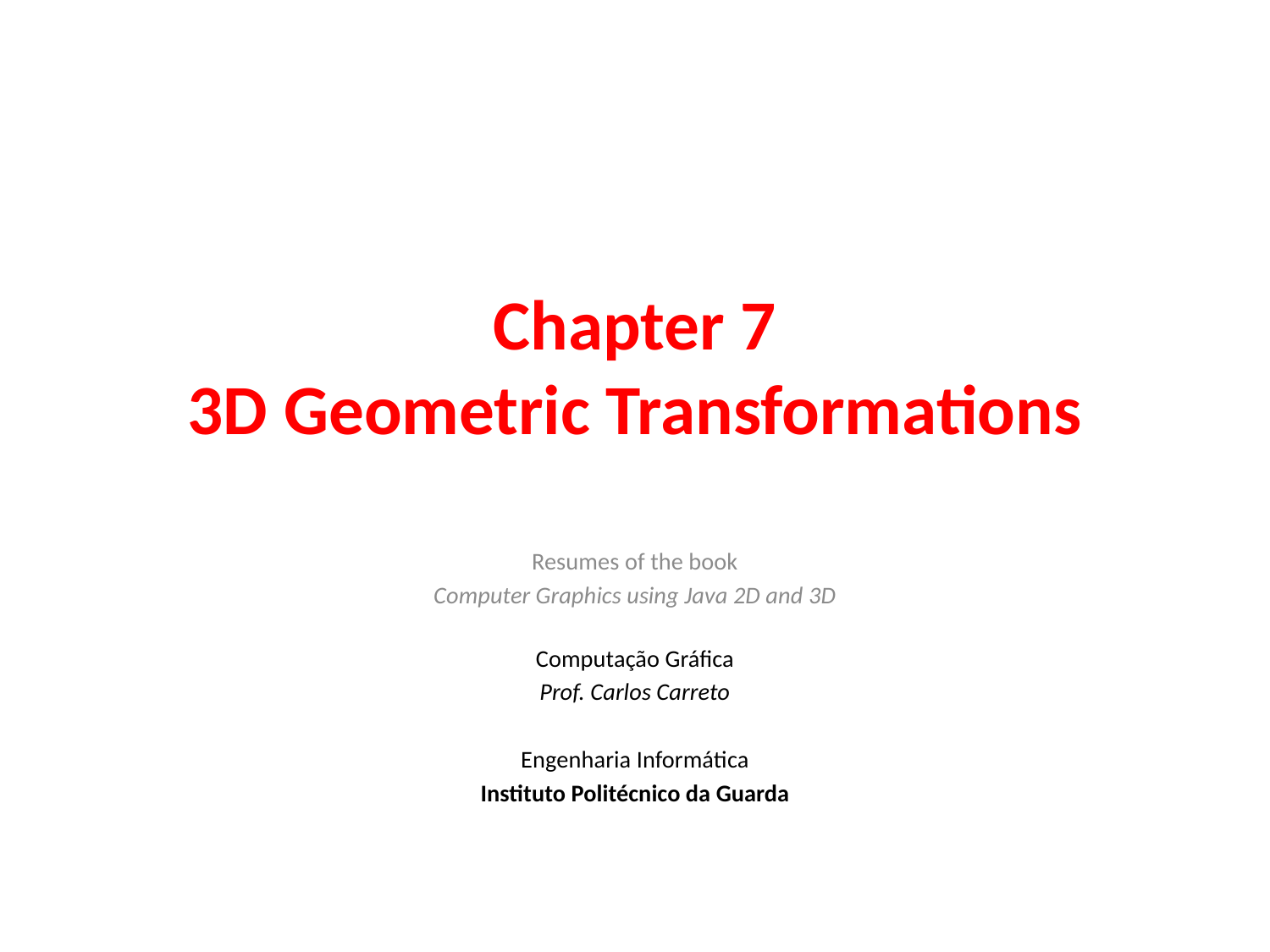

# Chapter 7 3D Geometric Transformations
Resumes of the book
Computer Graphics using Java 2D and 3D

Computação Gráfica
Prof. Carlos Carreto

Engenharia Informática
Instituto Politécnico da Guarda